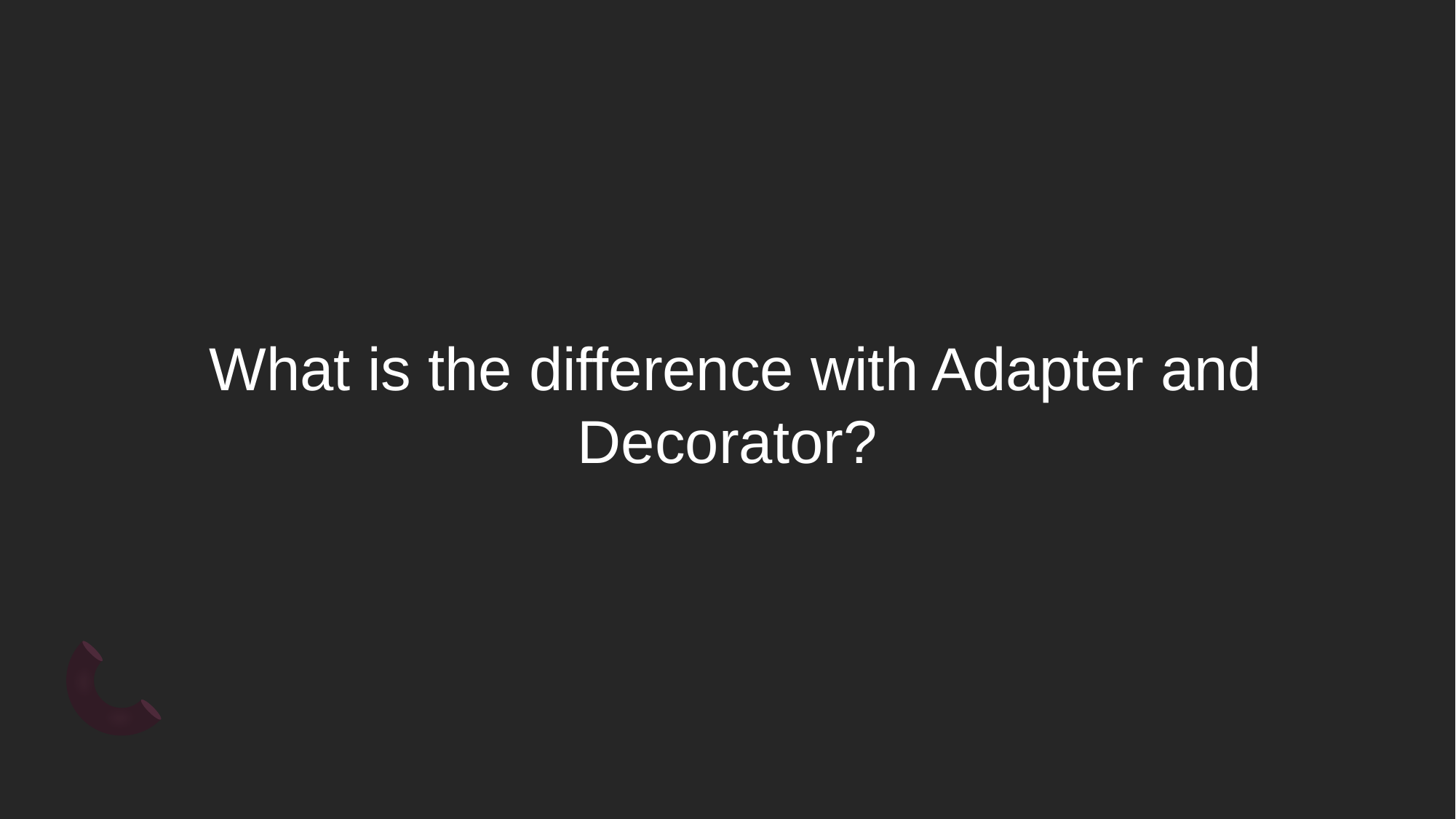

# What is the difference with Adapter and Decorator?